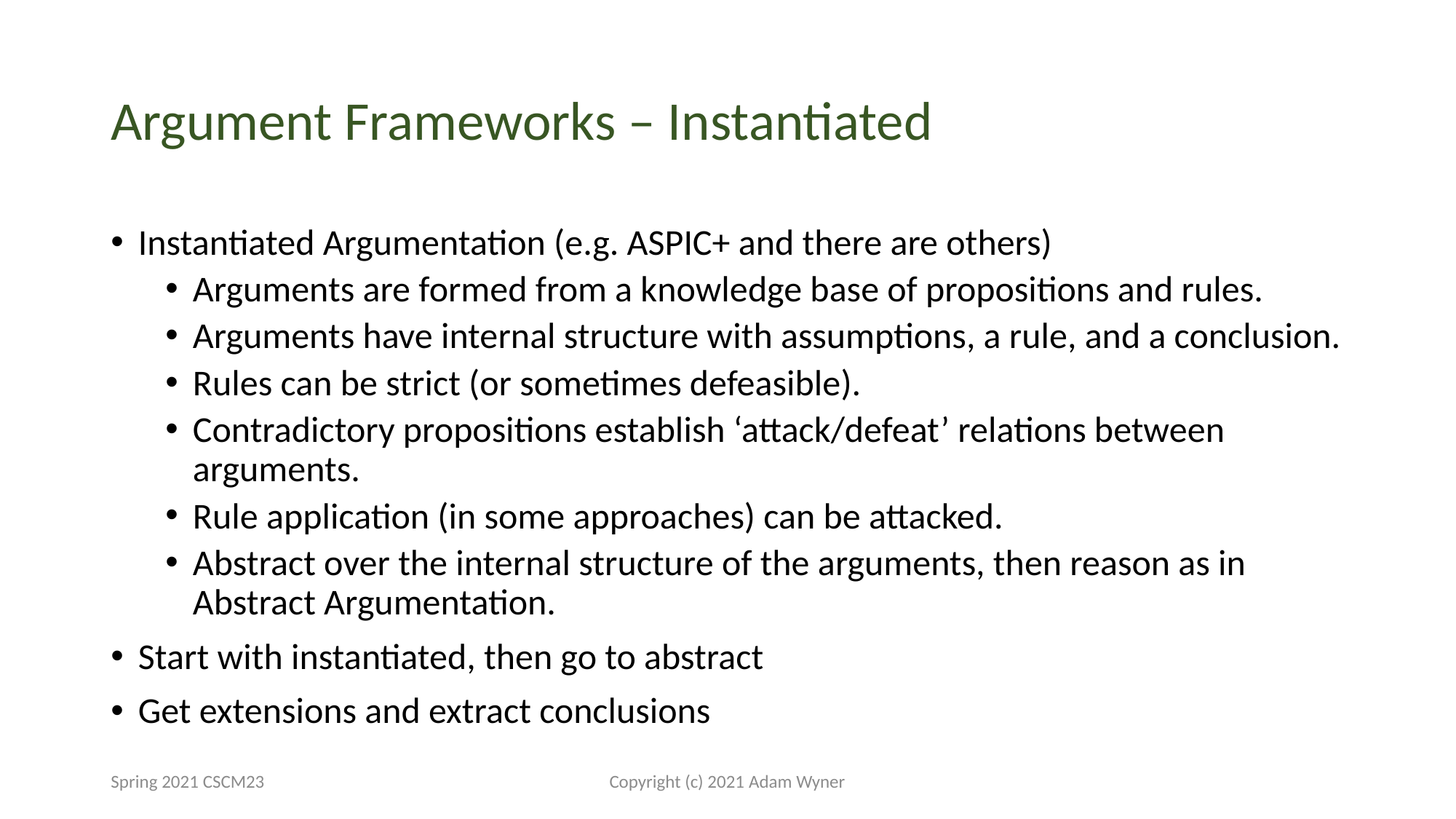

# Argument Frameworks – Instantiated
Instantiated Argumentation (e.g. ASPIC+ and there are others)
Arguments are formed from a knowledge base of propositions and rules.
Arguments have internal structure with assumptions, a rule, and a conclusion.
Rules can be strict (or sometimes defeasible).
Contradictory propositions establish ‘attack/defeat’ relations between arguments.
Rule application (in some approaches) can be attacked.
Abstract over the internal structure of the arguments, then reason as in Abstract Argumentation.
Start with instantiated, then go to abstract
Get extensions and extract conclusions
Spring 2021 CSCM23
Copyright (c) 2021 Adam Wyner